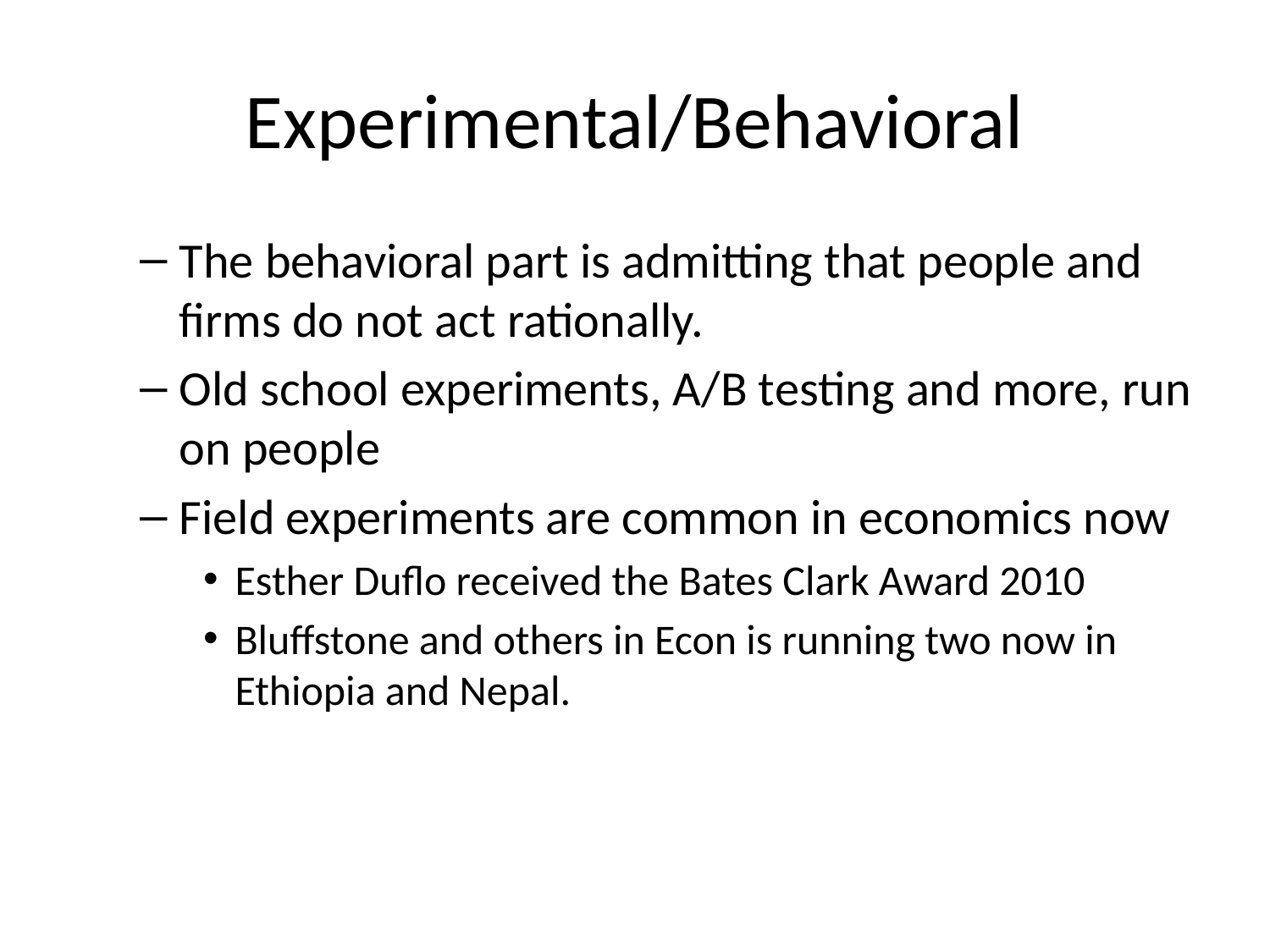

# Experimental/Behavioral
The behavioral part is admitting that people and firms do not act rationally.
Old school experiments, A/B testing and more, run on people
Field experiments are common in economics now
Esther Duflo received the Bates Clark Award 2010
Bluffstone and others in Econ is running two now in Ethiopia and Nepal.